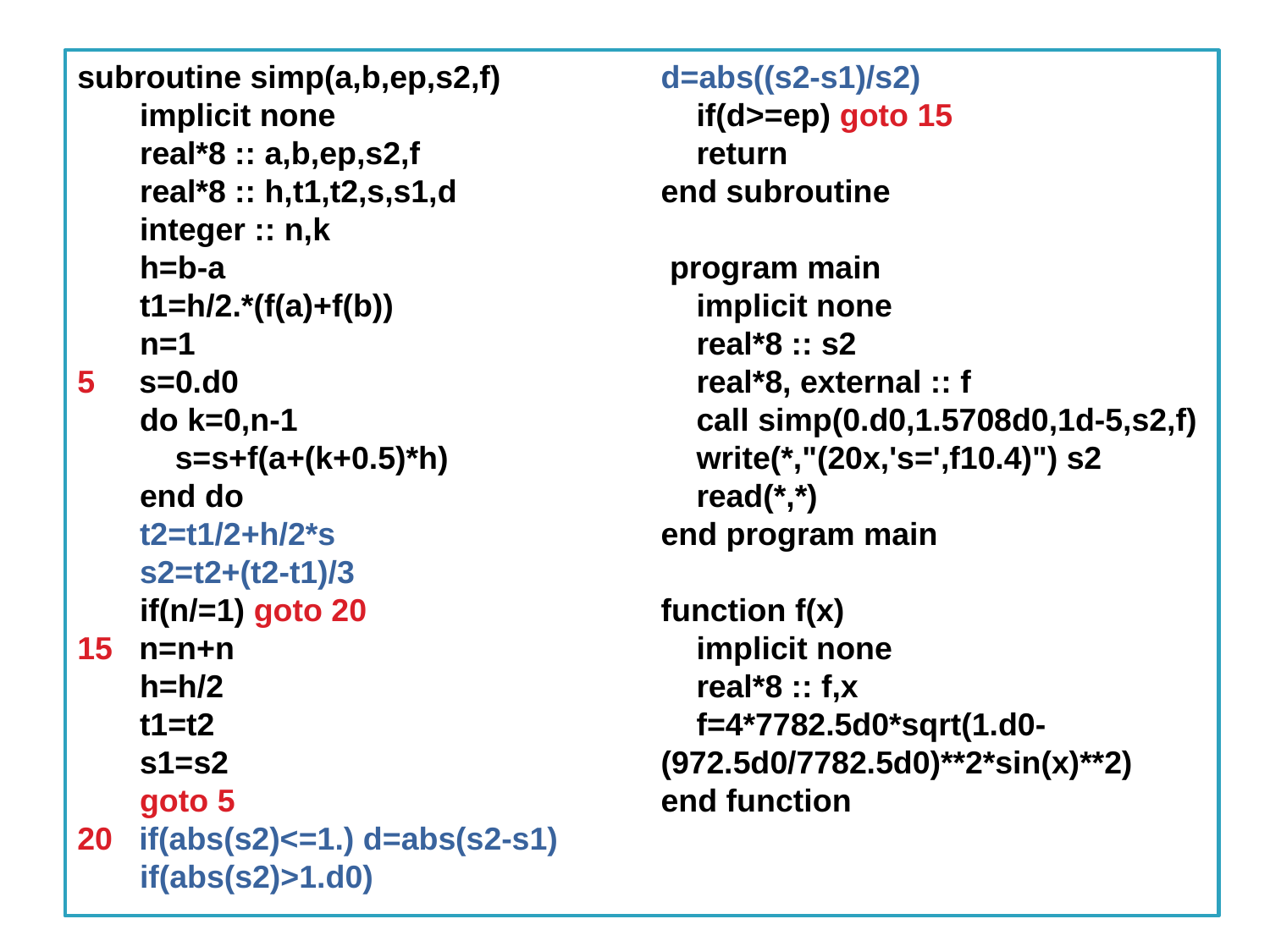

subroutine simp(a,b,ep,s2,f)
       implicit none
       real*8 :: a,b,ep,s2,f
       real*8 :: h,t1,t2,s,s1,d
       integer :: n,k
       h=b-a
       t1=h/2.*(f(a)+f(b))
       n=1
5     s=0.d0
       do k=0,n-1
           s=s+f(a+(k+0.5)*h)
       end do
       t2=t1/2+h/2*s
       s2=t2+(t2-t1)/3
       if(n/=1) goto 20
15   n=n+n
       h=h/2
       t1=t2
       s1=s2
       goto 5
20   if(abs(s2)<=1.) d=abs(s2-s1)
       if(abs(s2)>1.d0) d=abs((s2-s1)/s2)
    if(d>=ep) goto 15
    return
end subroutine

 program main
    implicit none
    real*8 :: s2
    real*8, external :: f
    call simp(0.d0,1.5708d0,1d-5,s2,f)
    write(*,"(20x,'s=',f10.4)") s2
    read(*,*)
end program main

function f(x)
    implicit none
    real*8 :: f,x
    f=4*7782.5d0*sqrt(1.d0-(972.5d0/7782.5d0)**2*sin(x)**2)
end function
46